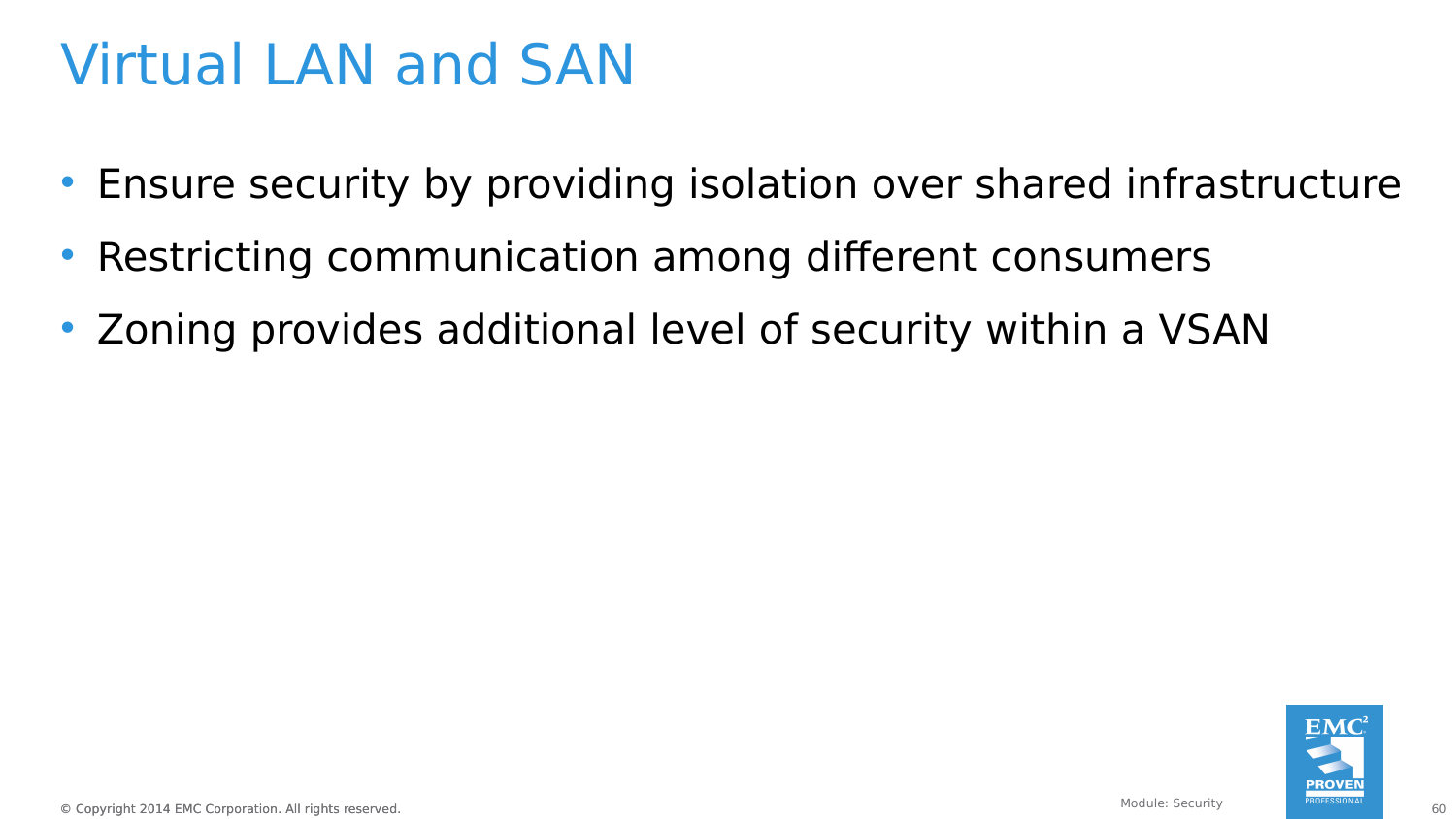

# Virtual LAN and SAN
Ensure security by providing isolation over shared infrastructure
Restricting communication among different consumers
Zoning provides additional level of security within a VSAN
Module: Security